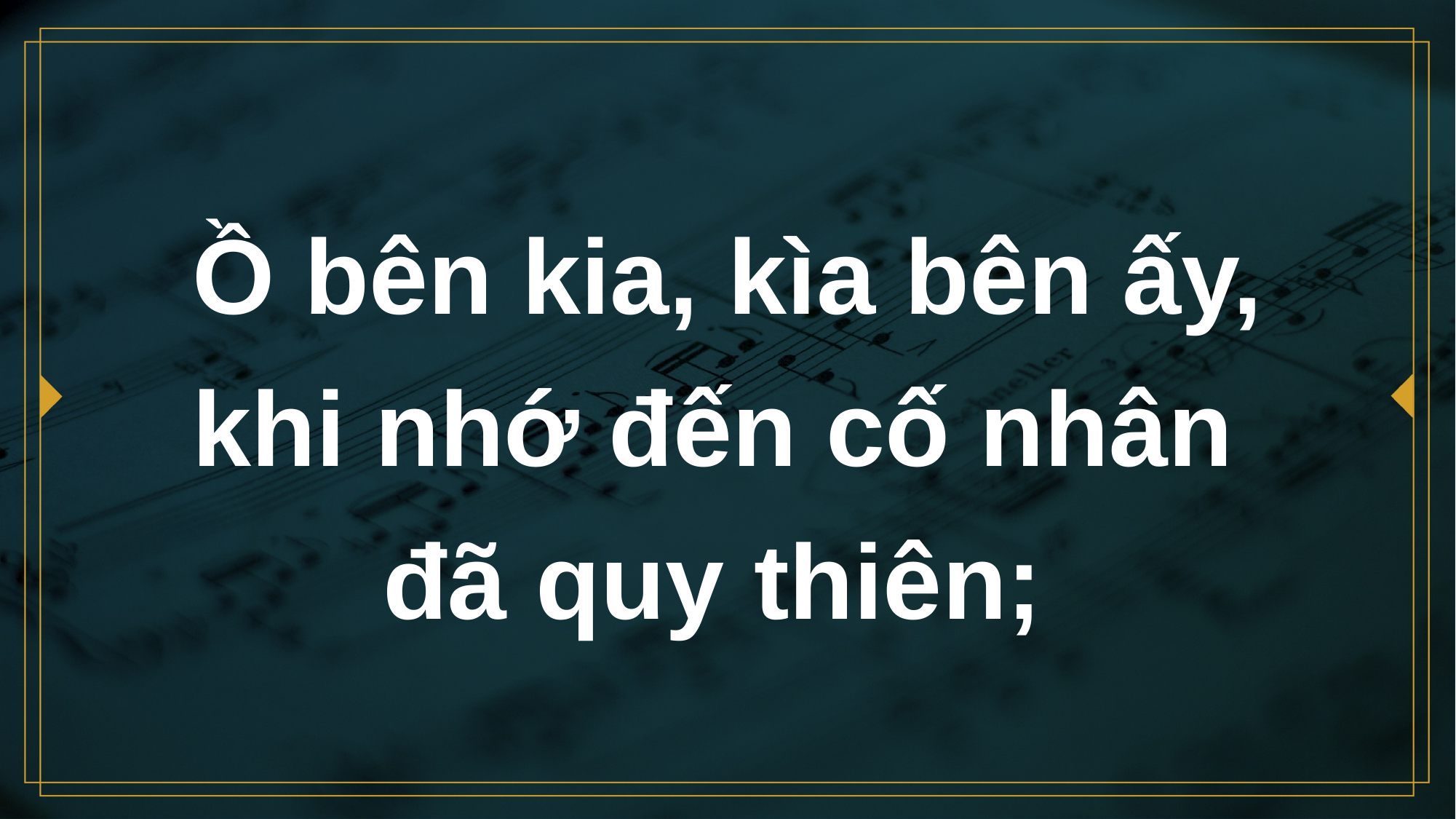

# Ồ bên kia, kìa bên ấy, khi nhớ đến cố nhân đã quy thiên;